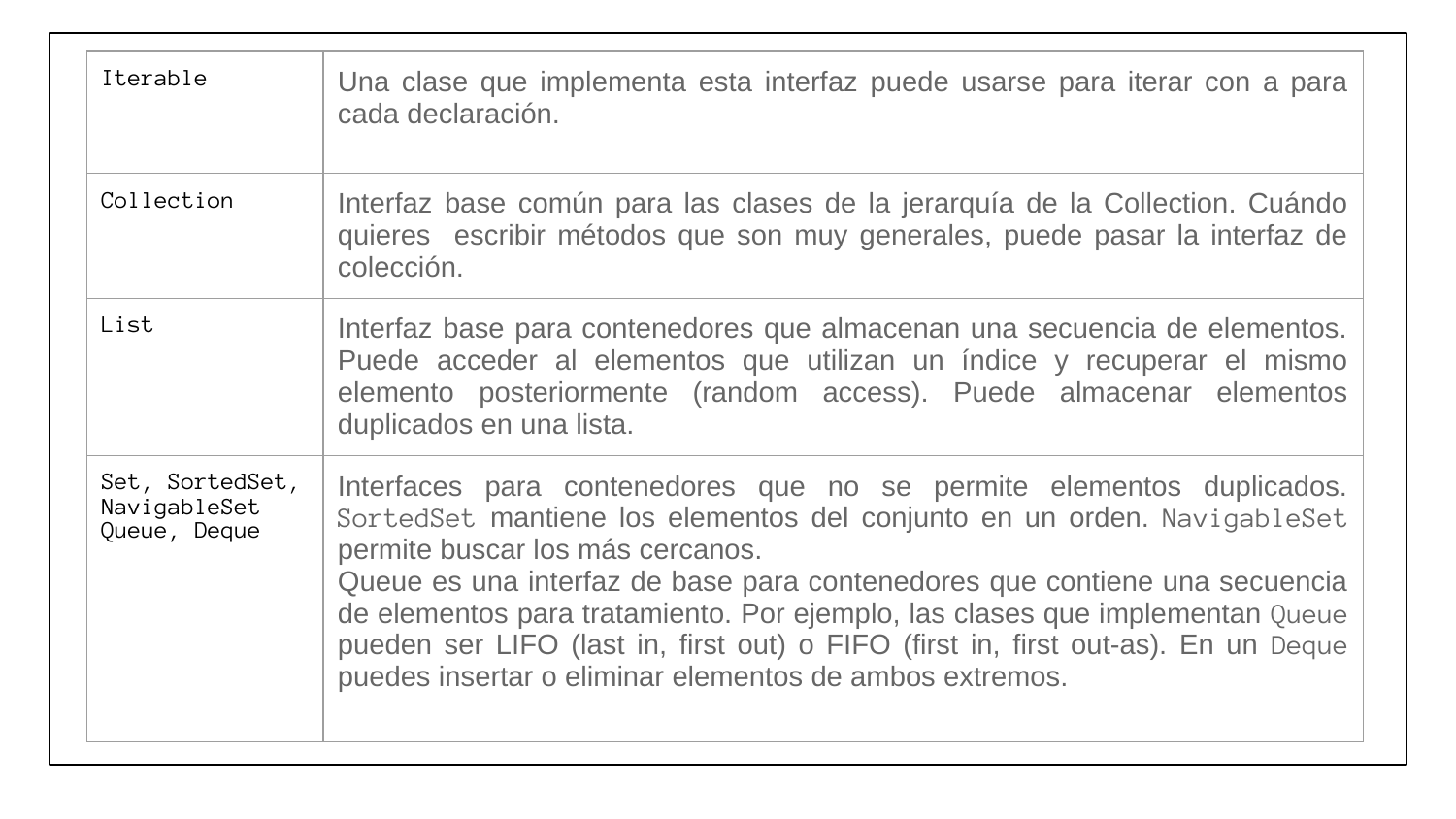

| Iterable | Una clase que implementa esta interfaz puede usarse para iterar con a para cada declaración. |
| --- | --- |
| Collection | Interfaz base común para las clases de la jerarquía de la Collection. Cuándo quieres escribir métodos que son muy generales, puede pasar la interfaz de colección. |
| List | Interfaz base para contenedores que almacenan una secuencia de elementos. Puede acceder al elementos que utilizan un índice y recuperar el mismo elemento posteriormente (random access). Puede almacenar elementos duplicados en una lista. |
| Set, SortedSet, NavigableSet Queue, Deque | Interfaces para contenedores que no se permite elementos duplicados. SortedSet mantiene los elementos del conjunto en un orden. NavigableSet permite buscar los más cercanos. Queue es una interfaz de base para contenedores que contiene una secuencia de elementos para tratamiento. Por ejemplo, las clases que implementan Queue pueden ser LIFO (last in, first out) o FIFO (first in, first out-as). En un Deque puedes insertar o eliminar elementos de ambos extremos. |